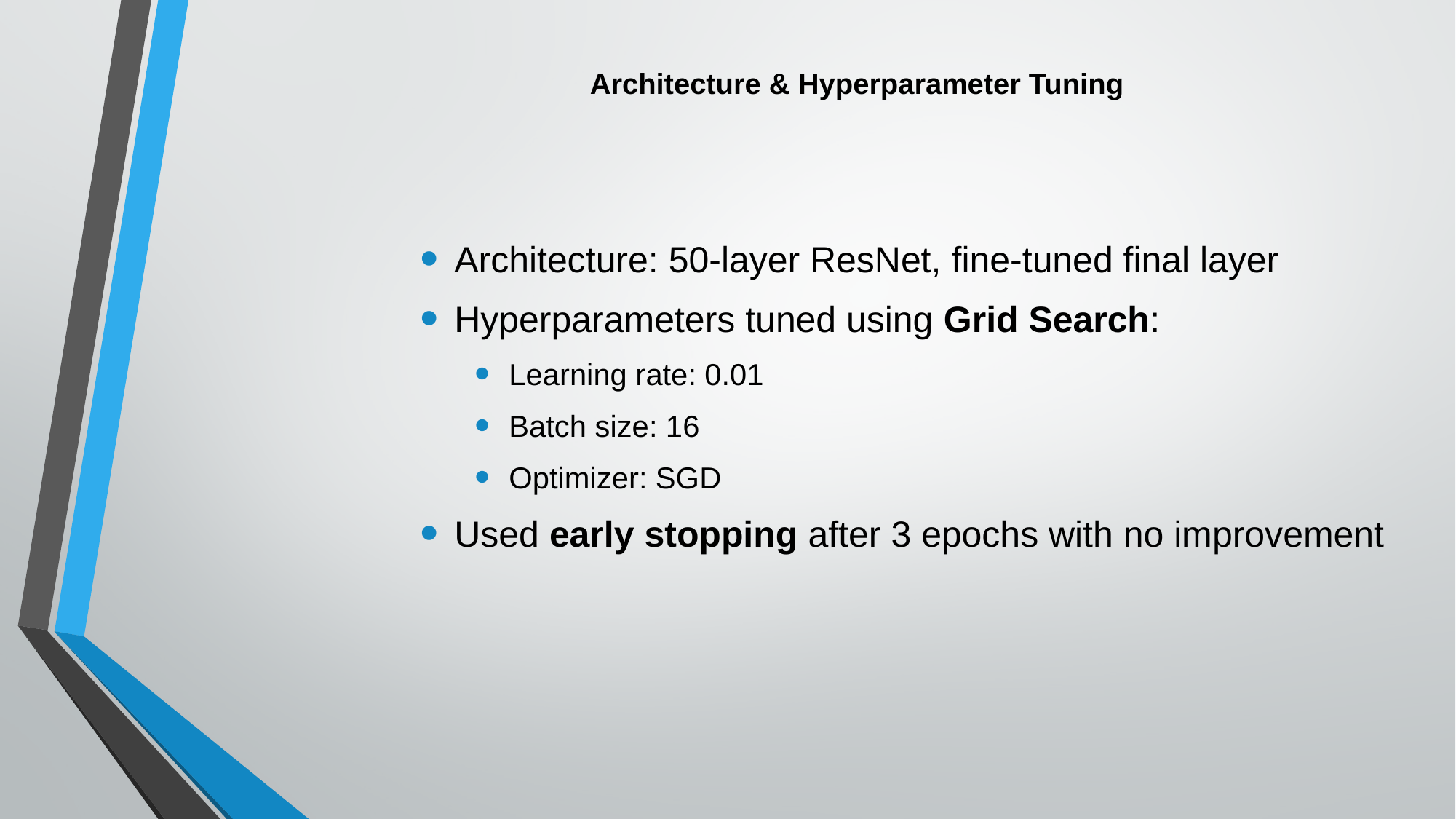

Architecture & Hyperparameter Tuning
Architecture: 50-layer ResNet, fine-tuned final layer
Hyperparameters tuned using Grid Search:
Learning rate: 0.01
Batch size: 16
Optimizer: SGD
Used early stopping after 3 epochs with no improvement